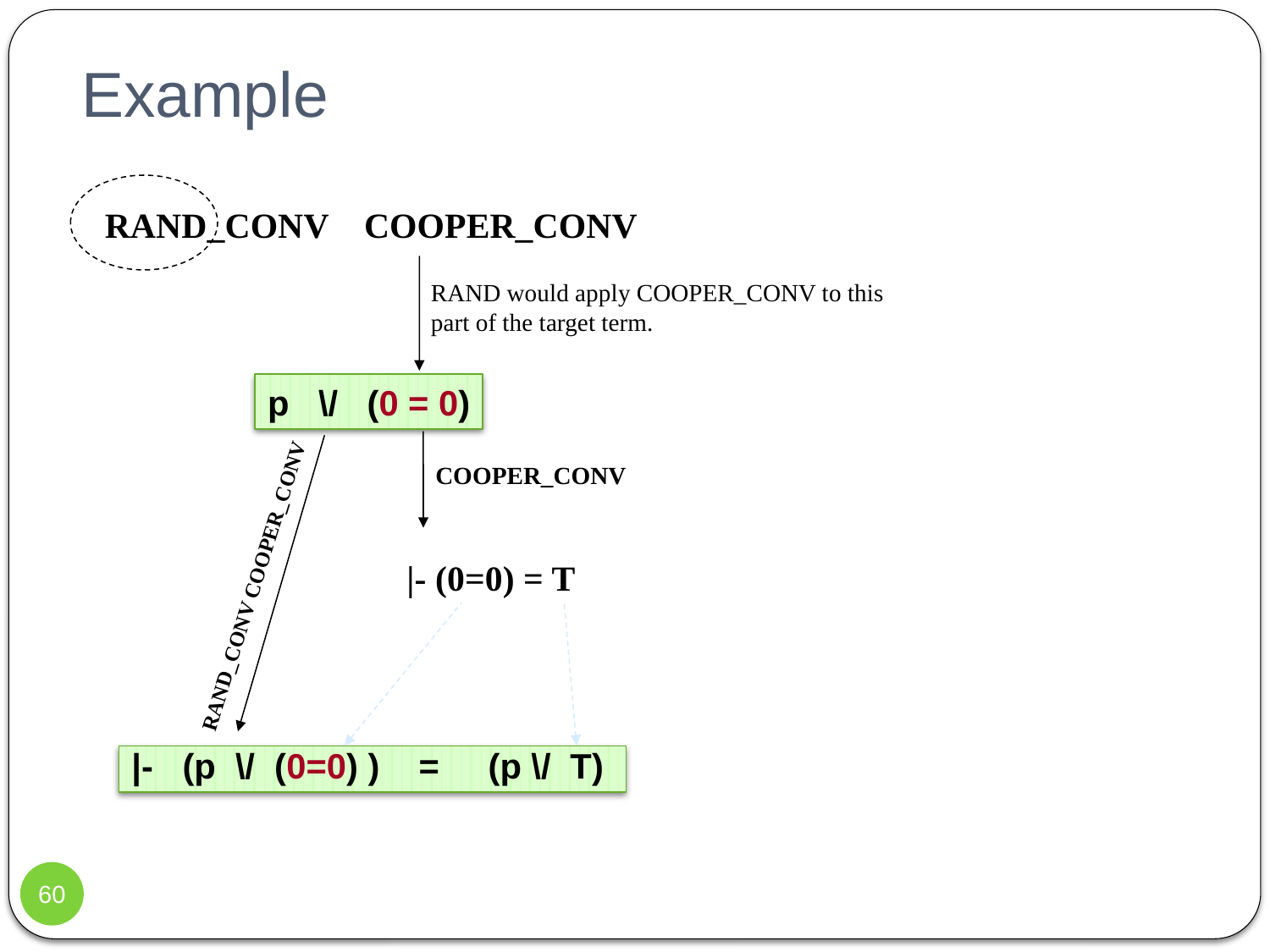

# Example

RAND_CONV    COOPER_CONV

RAND would apply COOPER_CONV to this part of the target term.
p   \/   (0 = 0)

COOPER_CONV
|- (0=0) = T
RAND_CONV COOPER_CONV

|-   (p  \/  (0=0) )    =     (p \/  T)
60